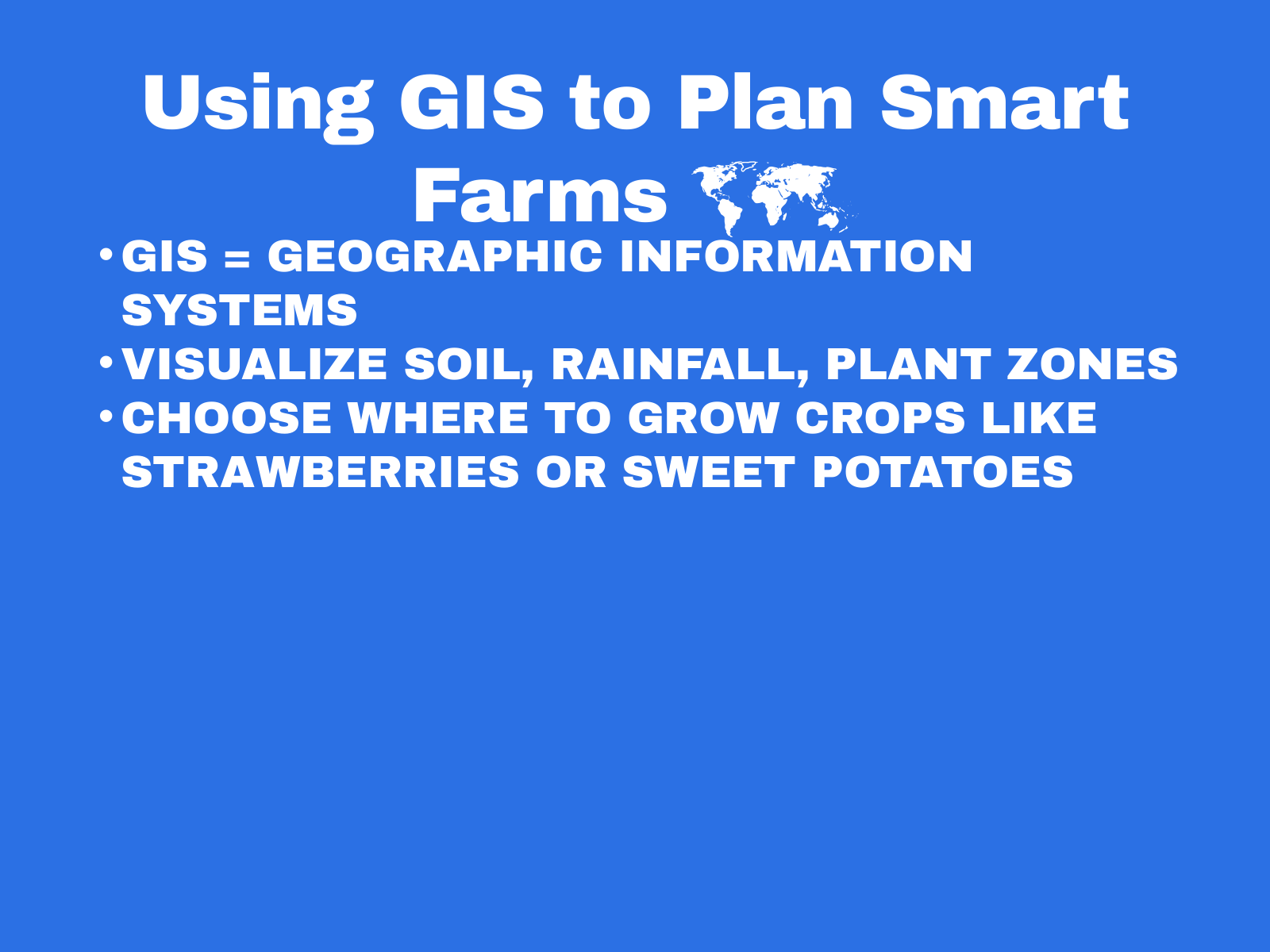

Using GIS to Plan Smart Farms 🗺️
GIS = GEOGRAPHIC INFORMATION SYSTEMS
VISUALIZE SOIL, RAINFALL, PLANT ZONES
CHOOSE WHERE TO GROW CROPS LIKE STRAWBERRIES OR SWEET POTATOES